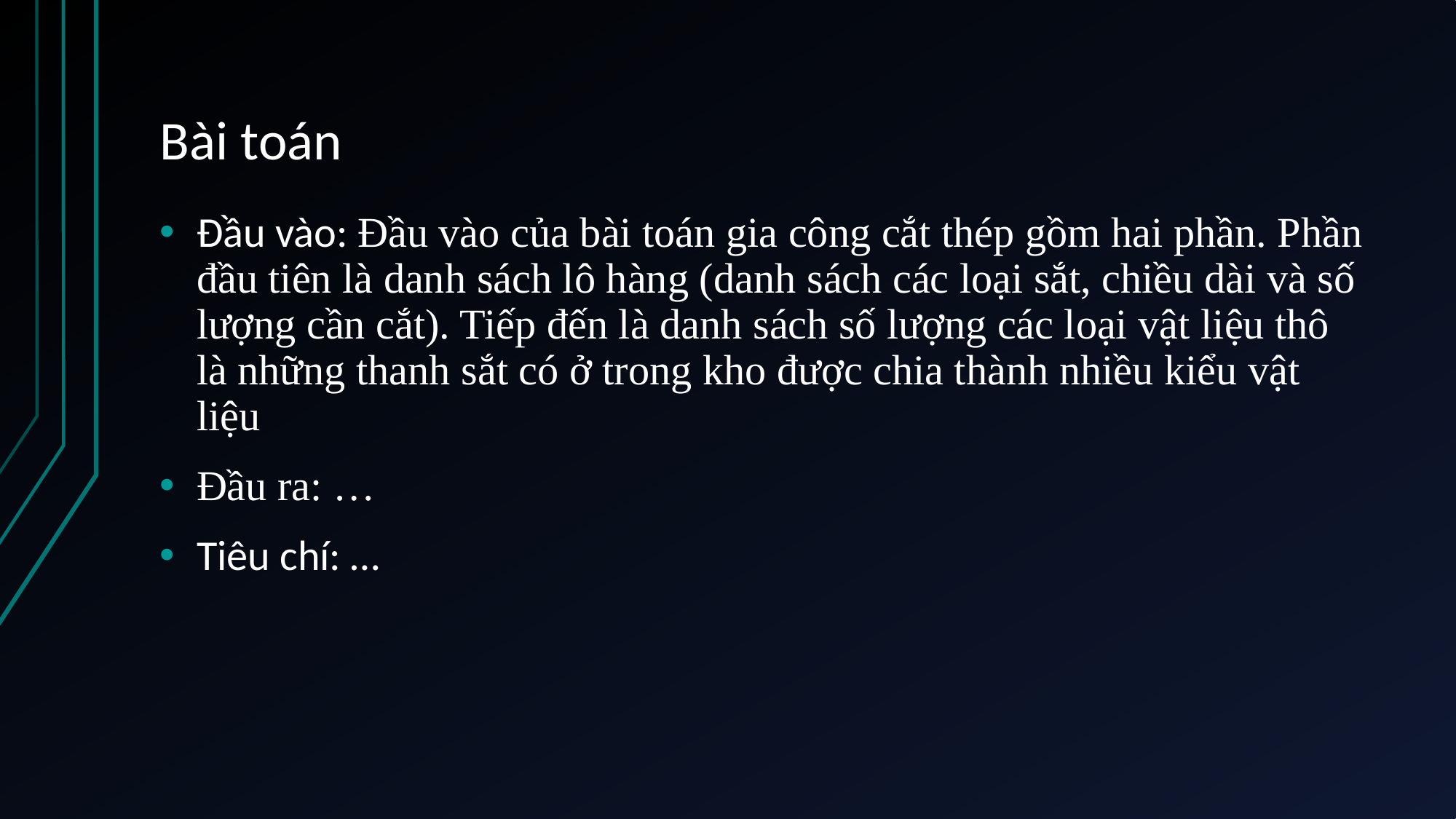

# Bài toán
Đầu vào: Đầu vào của bài toán gia công cắt thép gồm hai phần. Phần đầu tiên là danh sách lô hàng (danh sách các loại sắt, chiều dài và số lượng cần cắt). Tiếp đến là danh sách số lượng các loại vật liệu thô là những thanh sắt có ở trong kho được chia thành nhiều kiểu vật liệu
Đầu ra: …
Tiêu chí: …